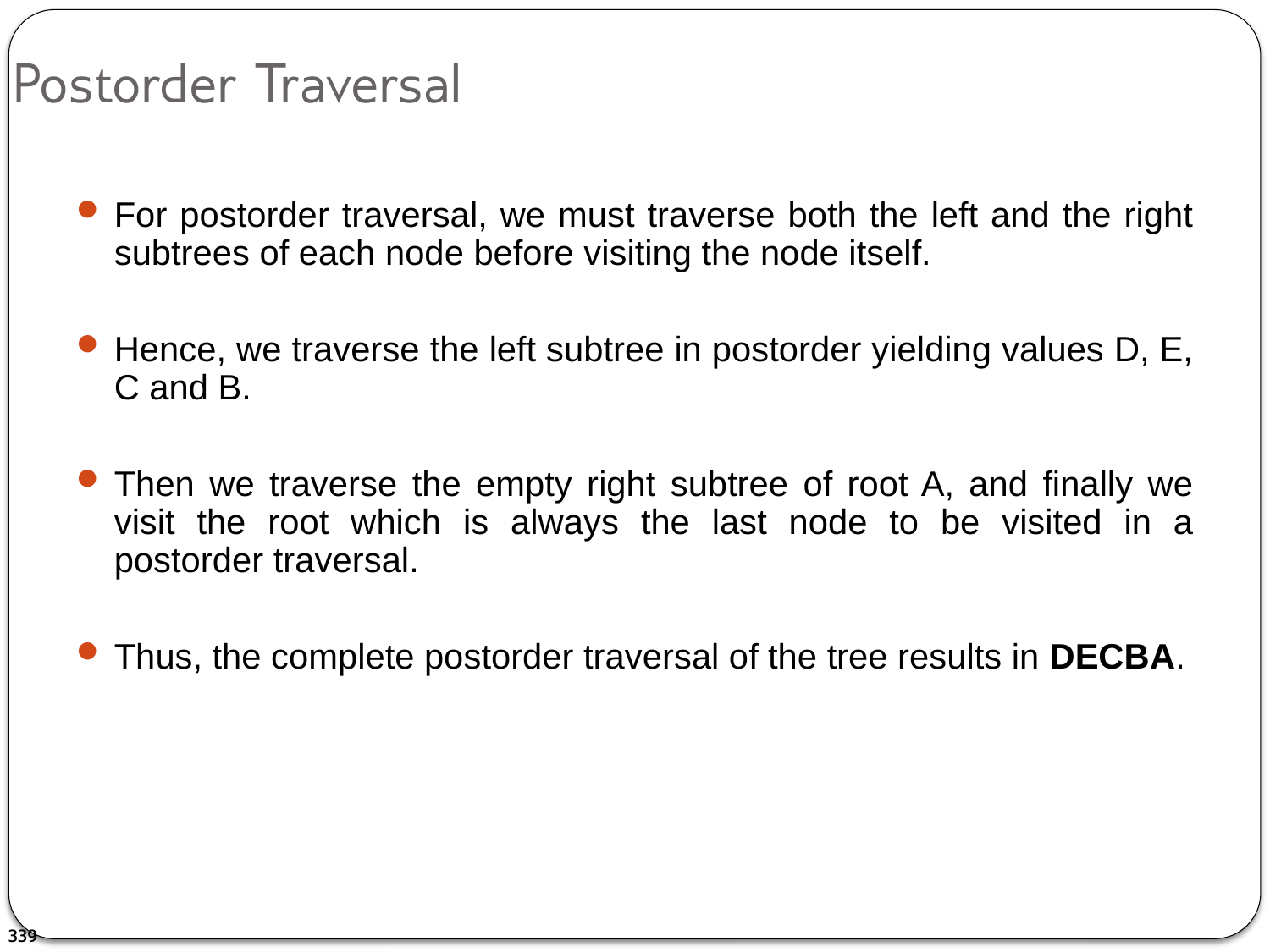

# Postorder Traversal
For postorder traversal, we must traverse both the left and the right subtrees of each node before visiting the node itself.

Hence, we traverse the left subtree in postorder yielding values D, E, C and B.

Then we traverse the empty right subtree of root A, and finally we visit the root which is always the last node to be visited in a postorder traversal.

Thus, the complete postorder traversal of the tree results in DECBA.